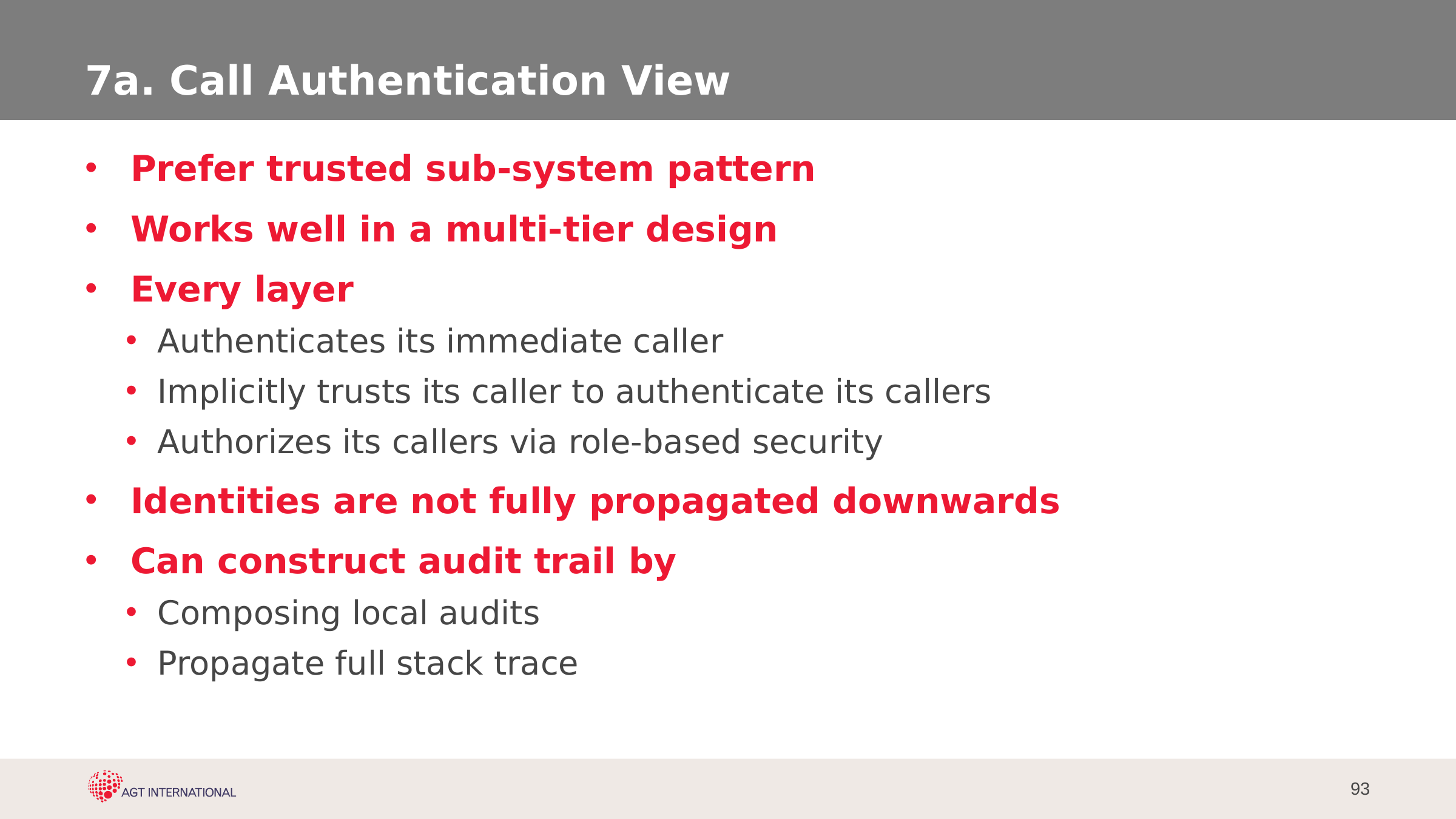

# 7a. Call Authentication View
Prefer trusted sub-system pattern
Works well in a multi-tier design
Every layer
Authenticates its immediate caller
Implicitly trusts its caller to authenticate its callers
Authorizes its callers via role-based security
Identities are not fully propagated downwards
Can construct audit trail by
Composing local audits
Propagate full stack trace